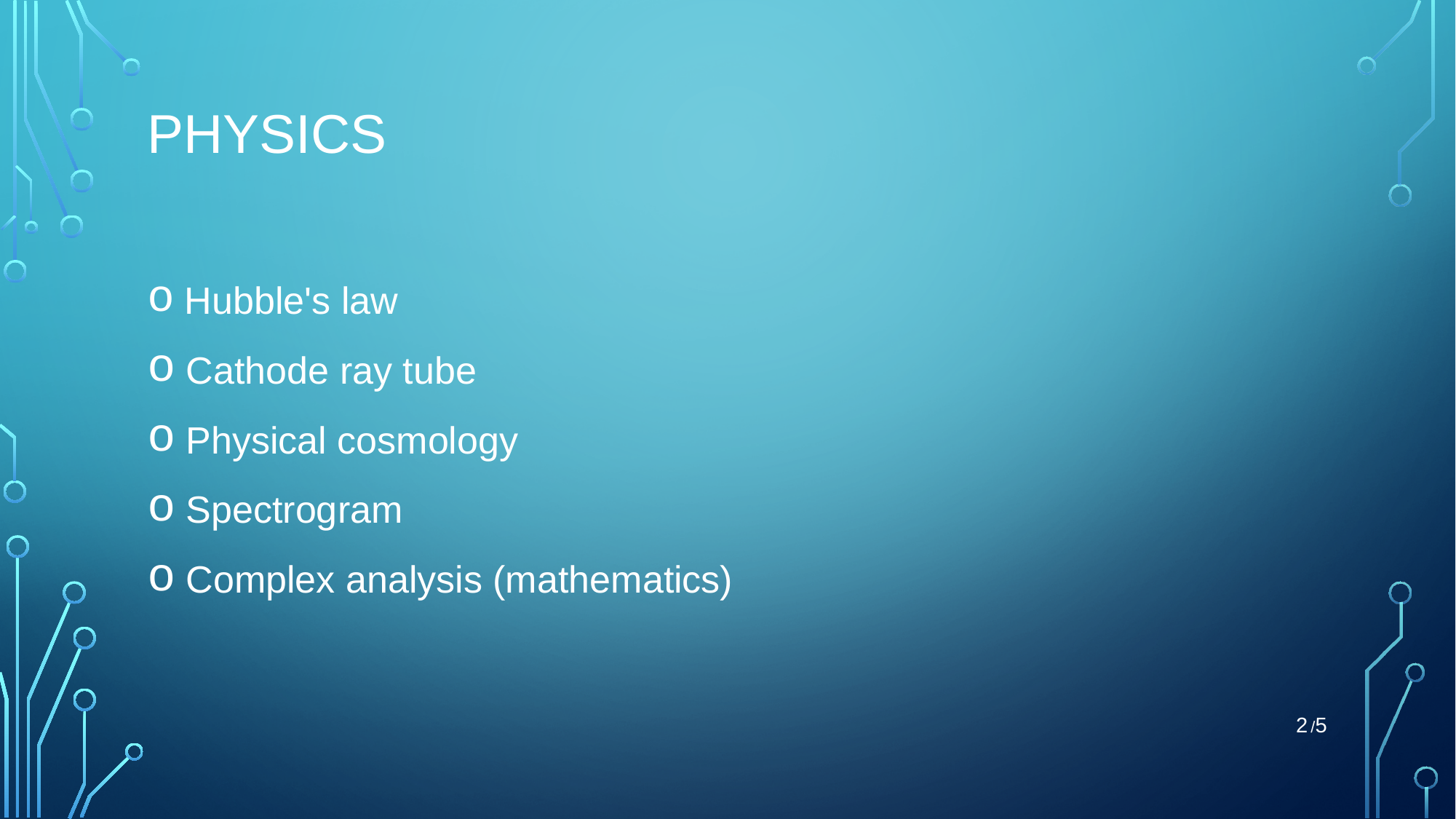

# physics
 Hubble's law
 Cathode ray tube
 Physical cosmology
 Spectrogram
 Complex analysis (mathematics)
2
/5